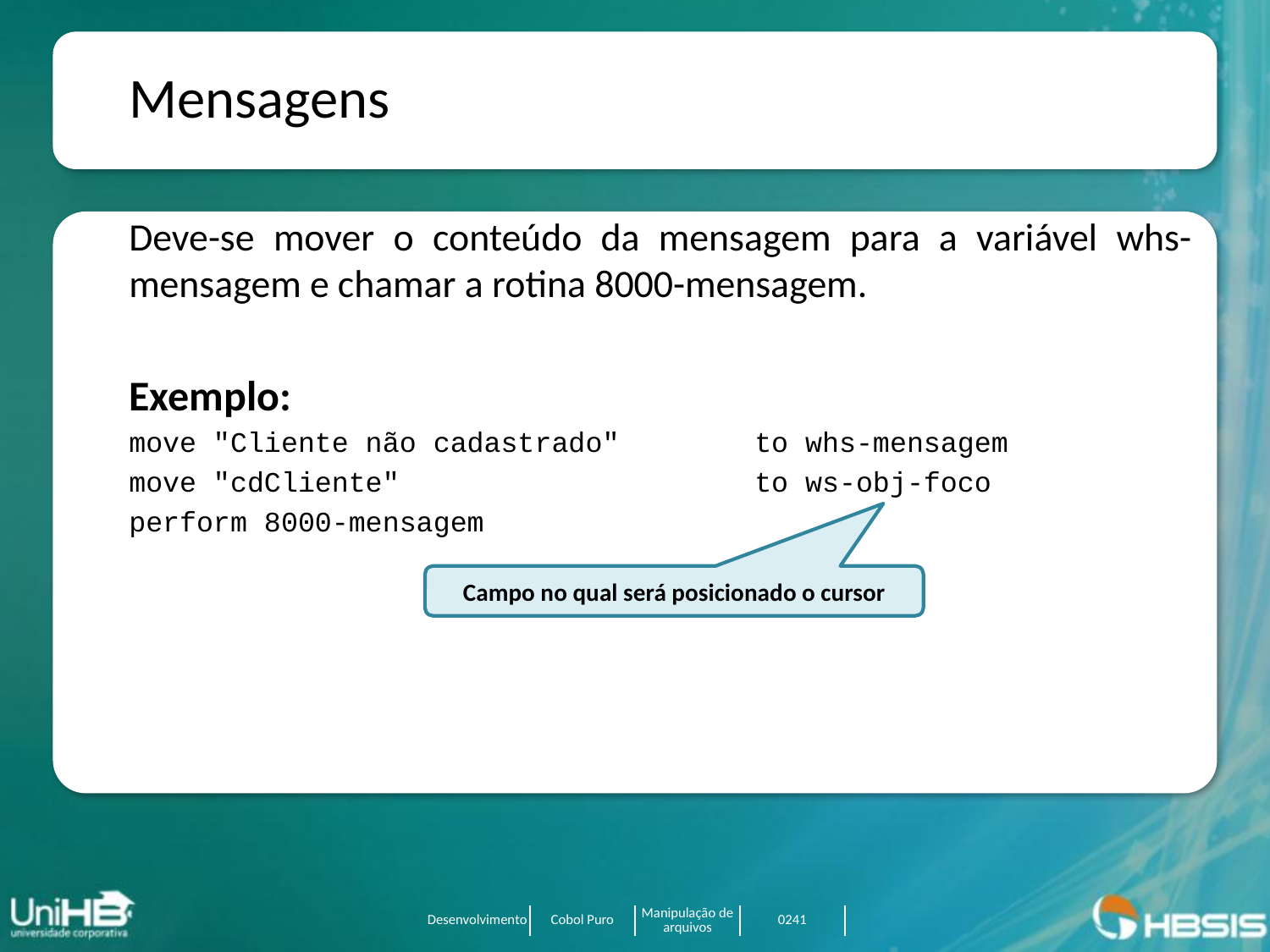

Mensagens
Deve-se mover o conteúdo da mensagem para a variável whs-mensagem e chamar a rotina 8000-mensagem.

Exemplo:
move "Cliente não cadastrado"        to whs-mensagem
move "cdCliente"                     to ws-obj-foco
perform 8000-mensagem

Campo no qual será posicionado o cursor